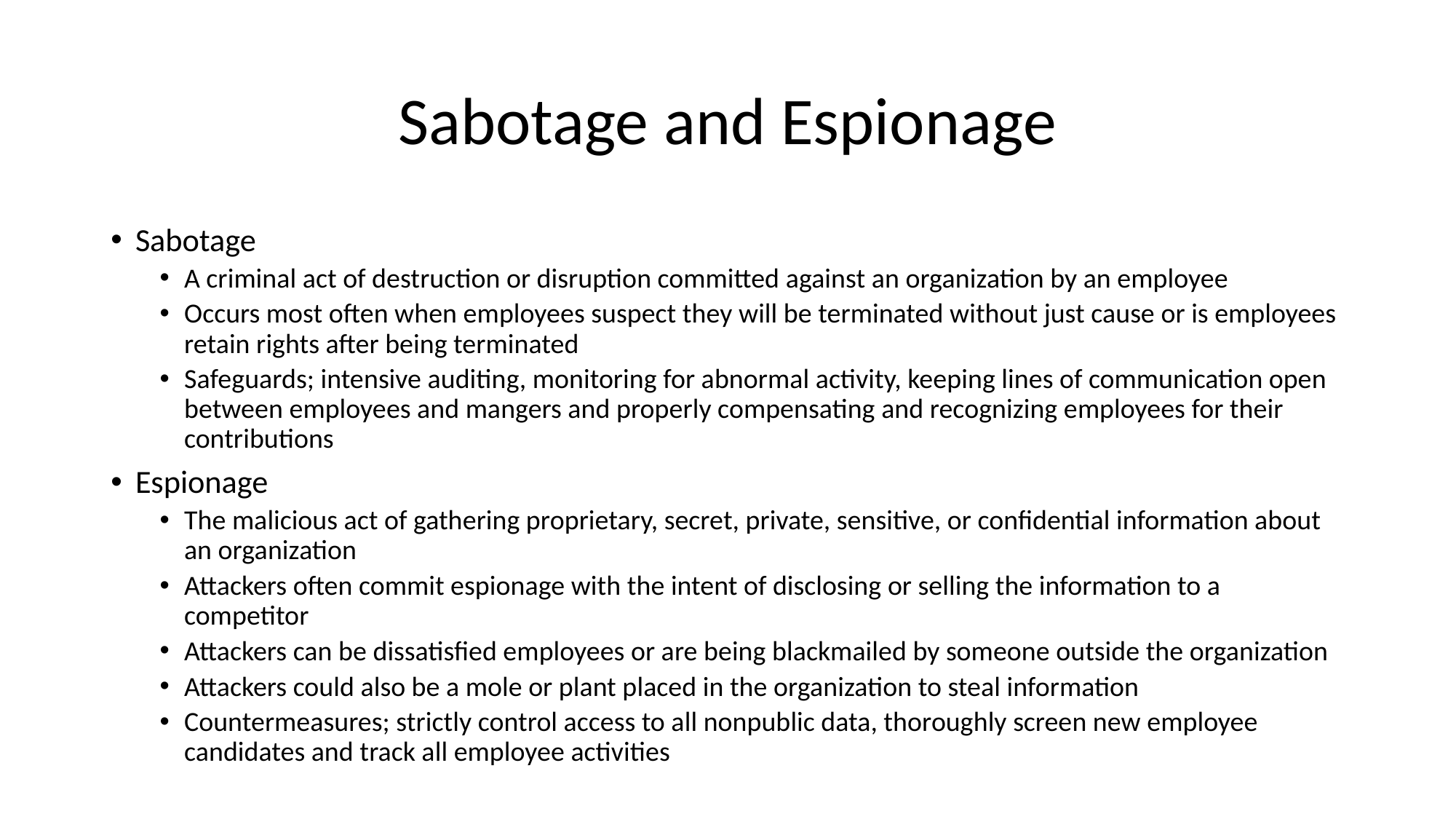

# Sabotage and Espionage
Sabotage
A criminal act of destruction or disruption committed against an organization by an employee
Occurs most often when employees suspect they will be terminated without just cause or is employees retain rights after being terminated
Safeguards; intensive auditing, monitoring for abnormal activity, keeping lines of communication open between employees and mangers and properly compensating and recognizing employees for their contributions
Espionage
The malicious act of gathering proprietary, secret, private, sensitive, or confidential information about an organization
Attackers often commit espionage with the intent of disclosing or selling the information to a competitor
Attackers can be dissatisfied employees or are being blackmailed by someone outside the organization
Attackers could also be a mole or plant placed in the organization to steal information
Countermeasures; strictly control access to all nonpublic data, thoroughly screen new employee candidates and track all employee activities